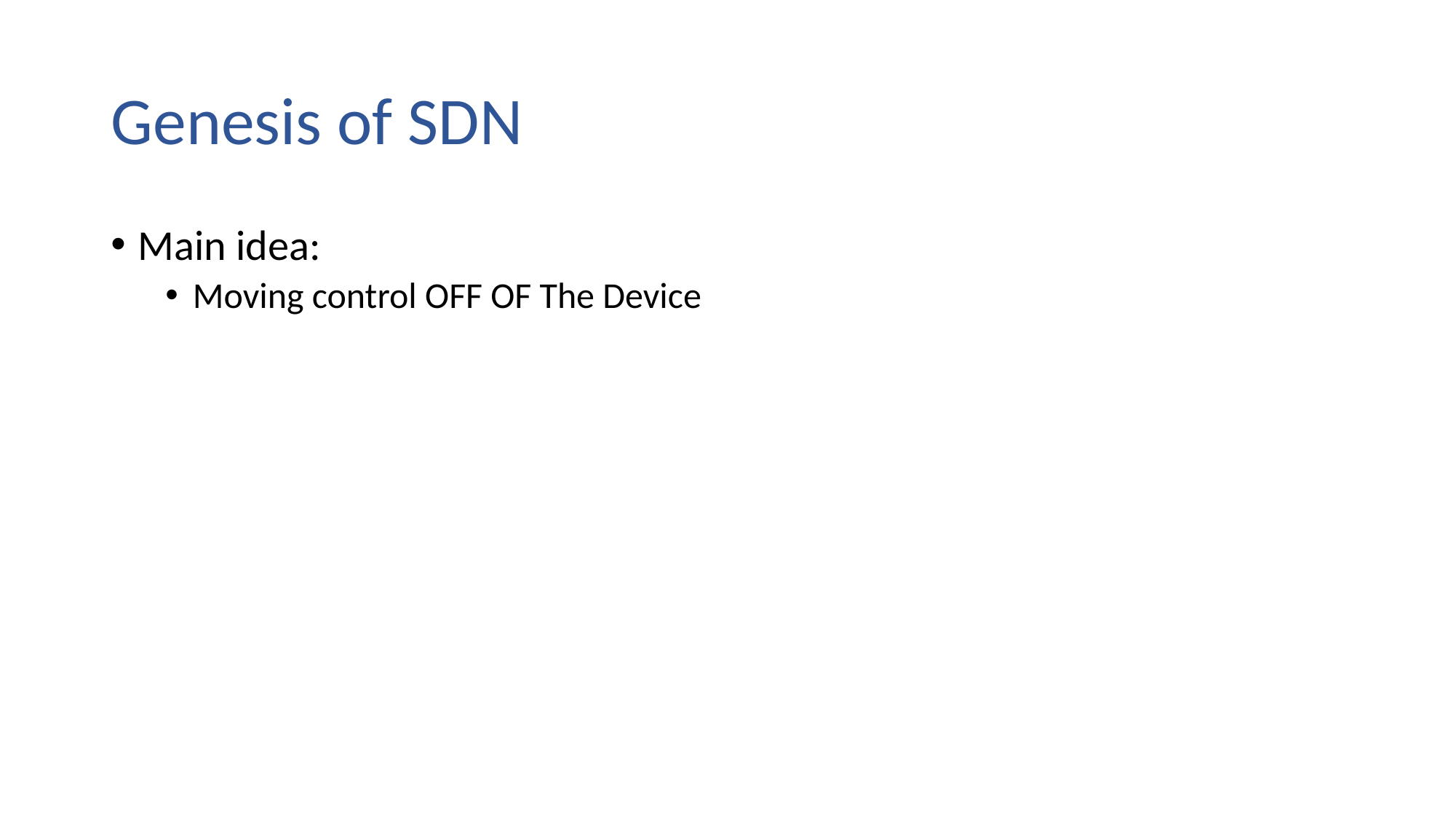

# Genesis of SDN
Main idea:
Moving control OFF OF The Device